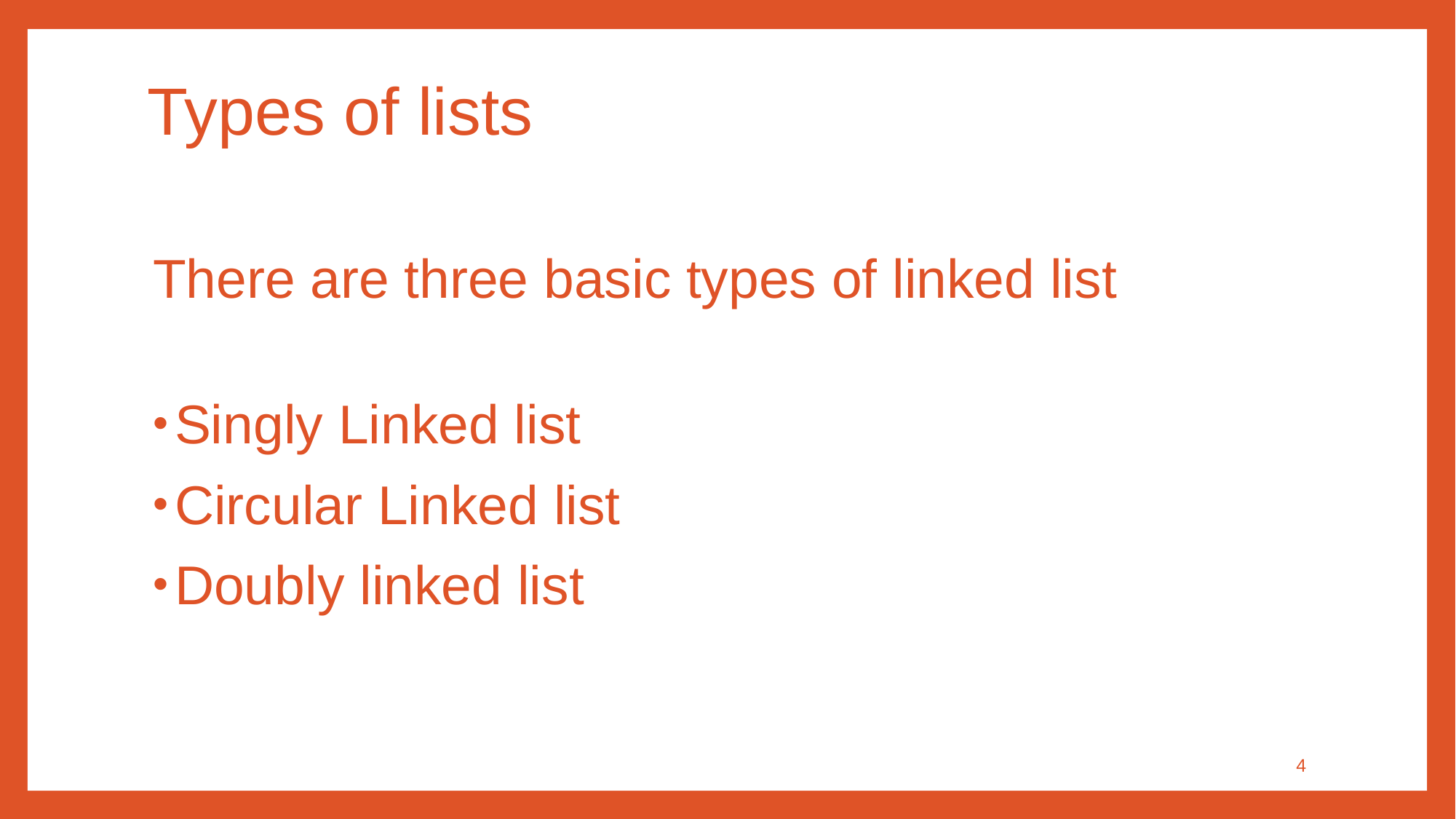

# Types of lists
There are three basic types of linked list
Singly Linked list
Circular Linked list
Doubly linked list
4